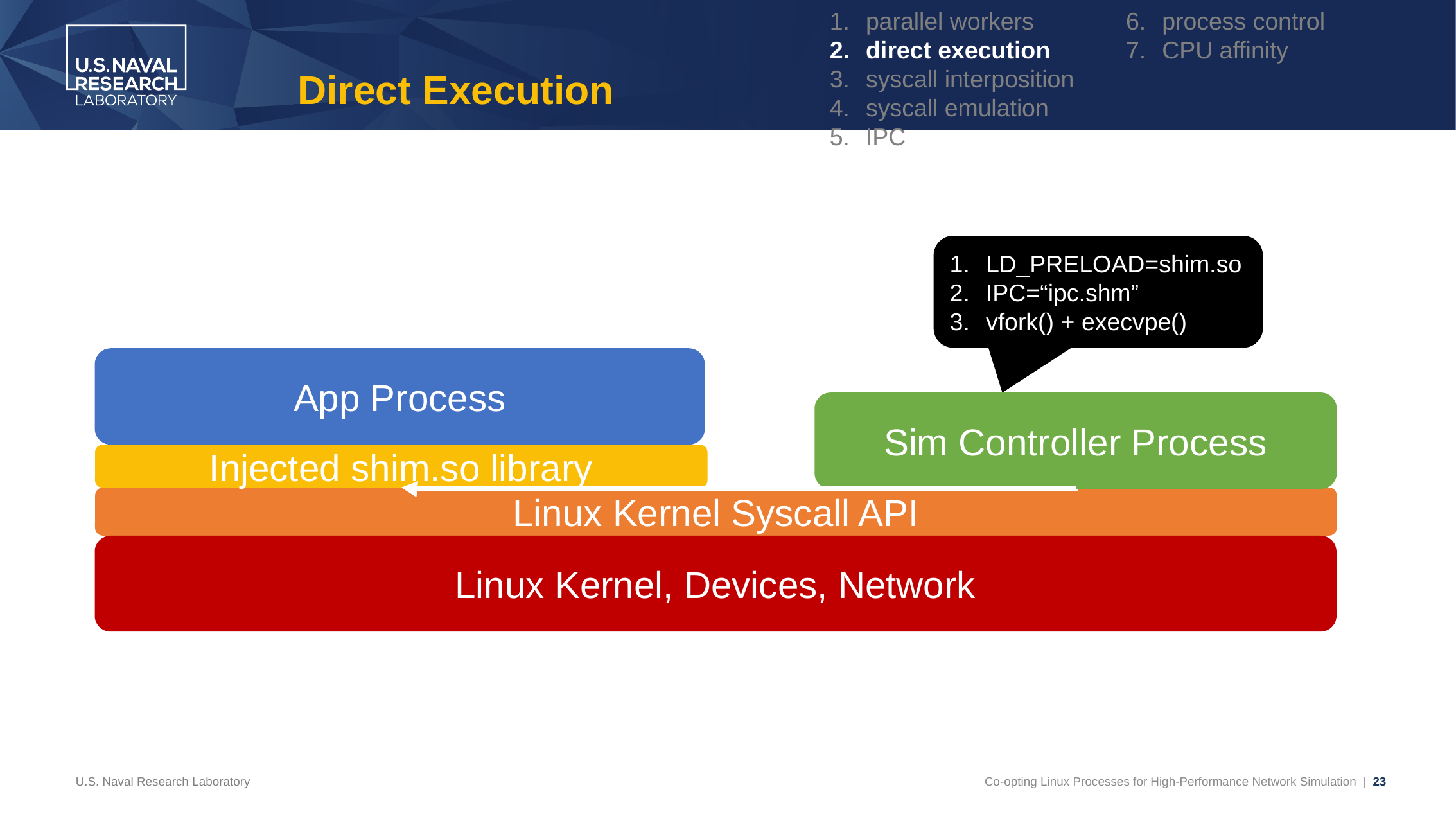

parallel workers
direct execution
syscall interposition
syscall emulation
IPC
process control
CPU affinity

# Direct Execution
LD_PRELOAD=shim.so
IPC=“ipc.shm”
vfork() + execvpe()
App Process
Sim Controller Process
Injected shim.so library
Linux Kernel Syscall API
Linux Kernel, Devices, Network
U.S. Naval Research Laboratory
Co-opting Linux Processes for High-Performance Network Simulation  |  23